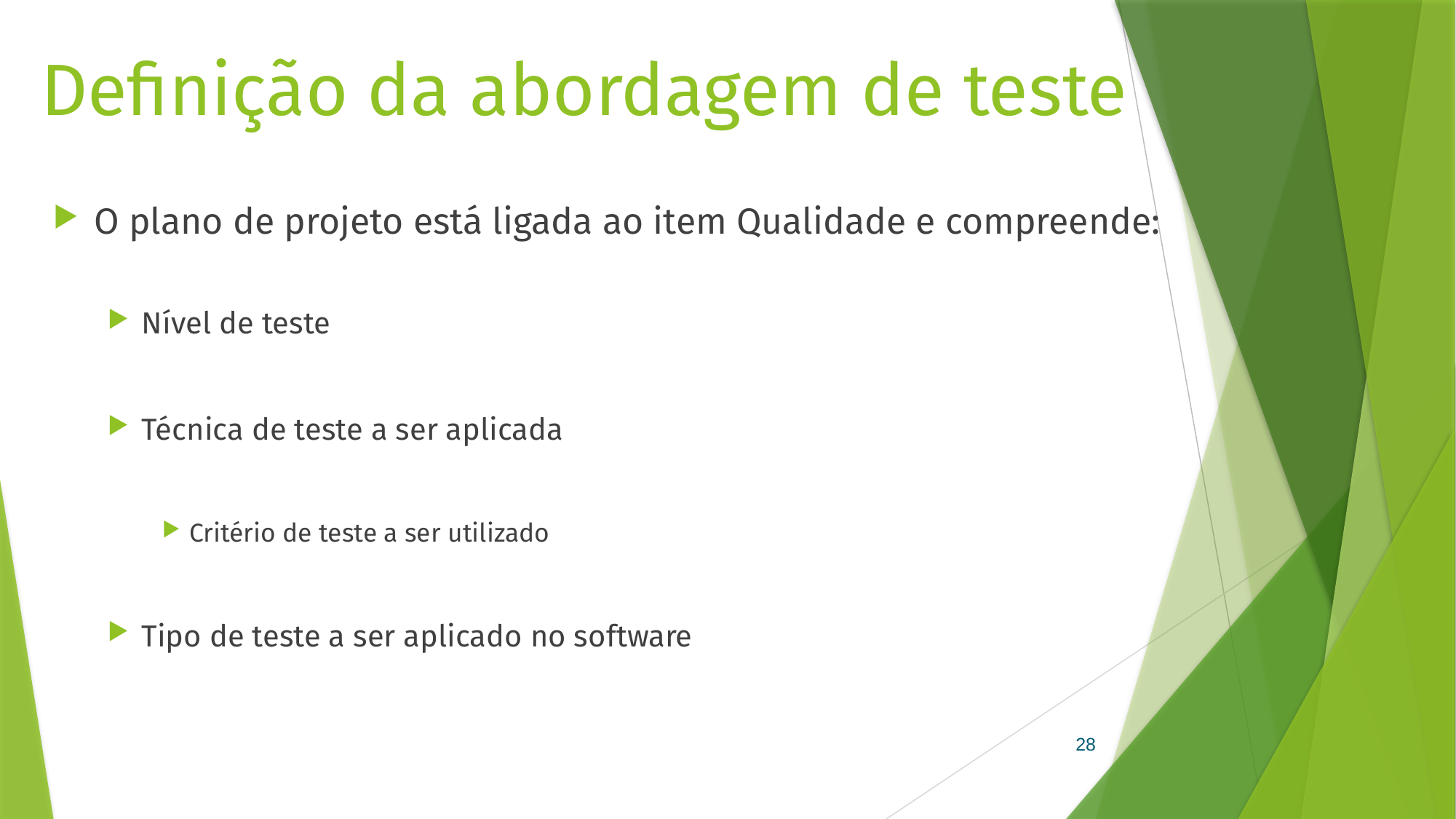

# Definição da abordagem de teste
O plano de projeto está ligada ao item Qualidade e compreende:

Nível de teste

Técnica de teste a ser aplicada

Critério de teste a ser utilizado

Tipo de teste a ser aplicado no software
28